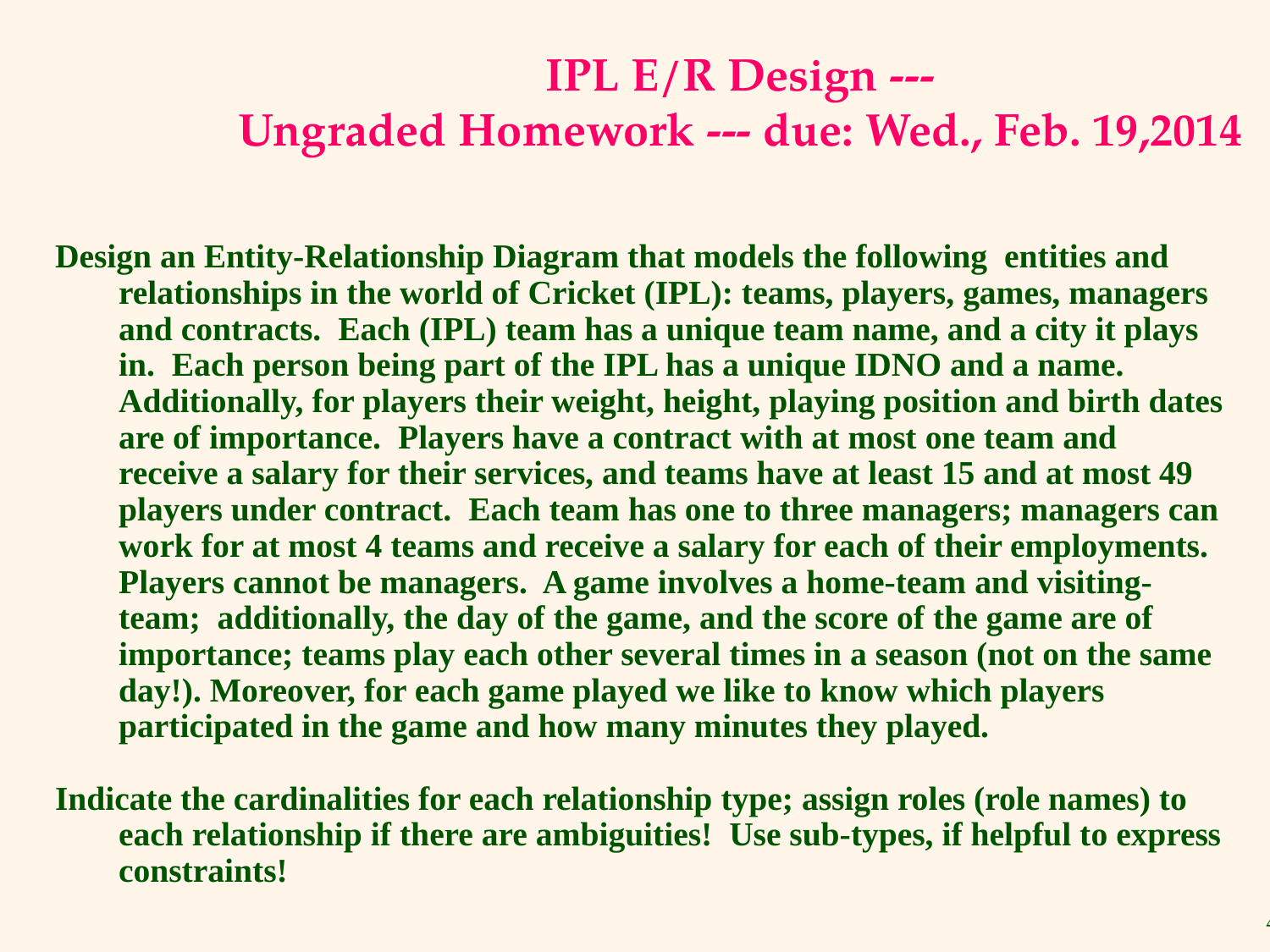

# IPL E/R Design --- Ungraded Homework --- due: Wed., Feb. 19,2014
Design an Entity-Relationship Diagram that models the following  entities and relationships in the world of Cricket (IPL): teams, players, games, managers and contracts.  Each (IPL) team has a unique team name, and a city it plays in.  Each person being part of the IPL has a unique IDNO and a name.  Additionally, for players their weight, height, playing position and birth dates are of importance.  Players have a contract with at most one team and receive a salary for their services, and teams have at least 15 and at most 49 players under contract.  Each team has one to three managers; managers can work for at most 4 teams and receive a salary for each of their employments.  Players cannot be managers.  A game involves a home-team and visiting-team;  additionally, the day of the game, and the score of the game are of importance; teams play each other several times in a season (not on the same day!). Moreover, for each game played we like to know which players participated in the game and how many minutes they played.

Indicate the cardinalities for each relationship type; assign roles (role names) to each relationship if there are ambiguities!  Use sub-types, if helpful to express constraints!